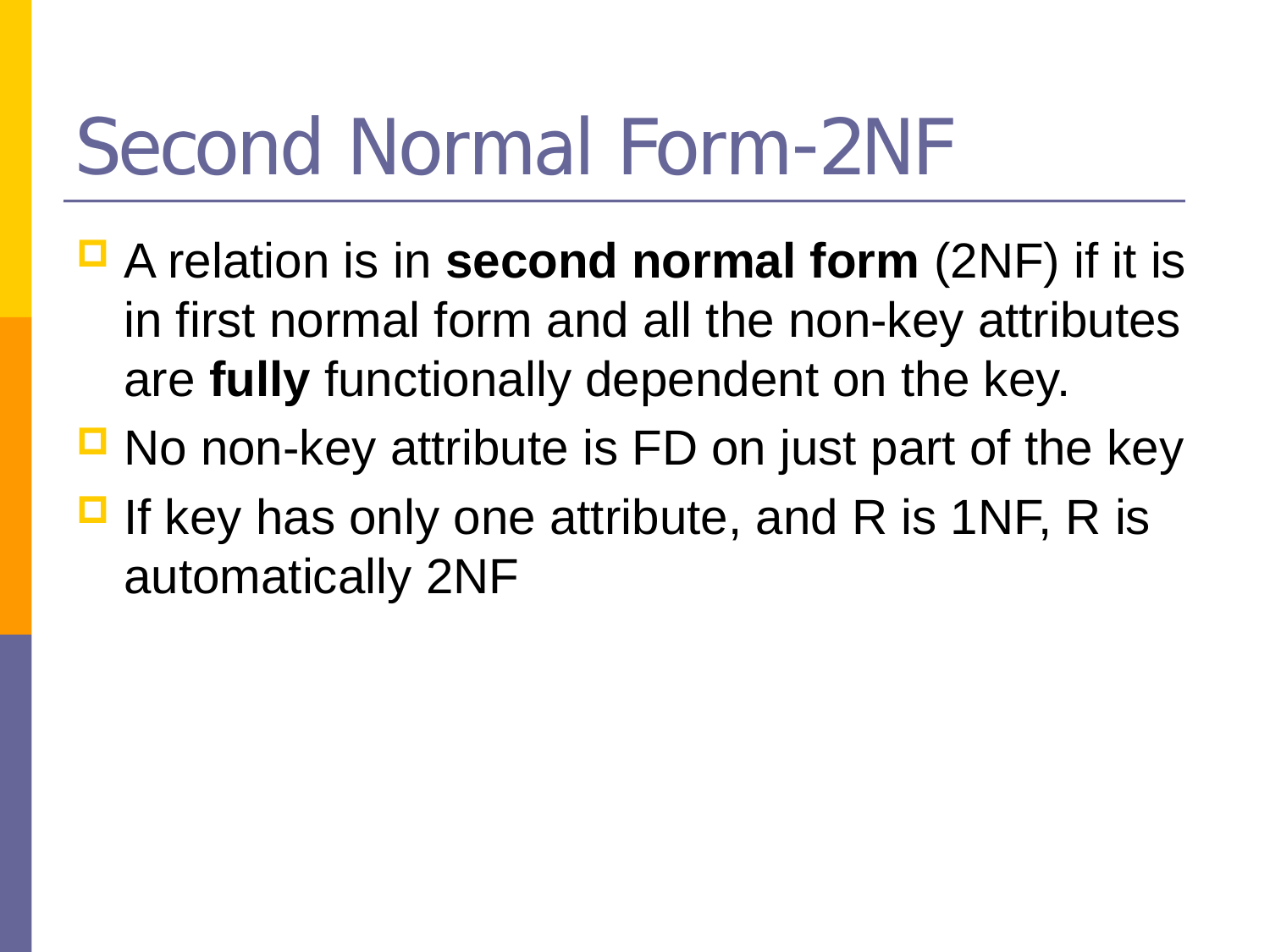

# Second Normal Form-2NF
A relation is in second normal form (2NF) if it is in first normal form and all the non-key attributes are fully functionally dependent on the key.
No non-key attribute is FD on just part of the key
If key has only one attribute, and R is 1NF, R is automatically 2NF